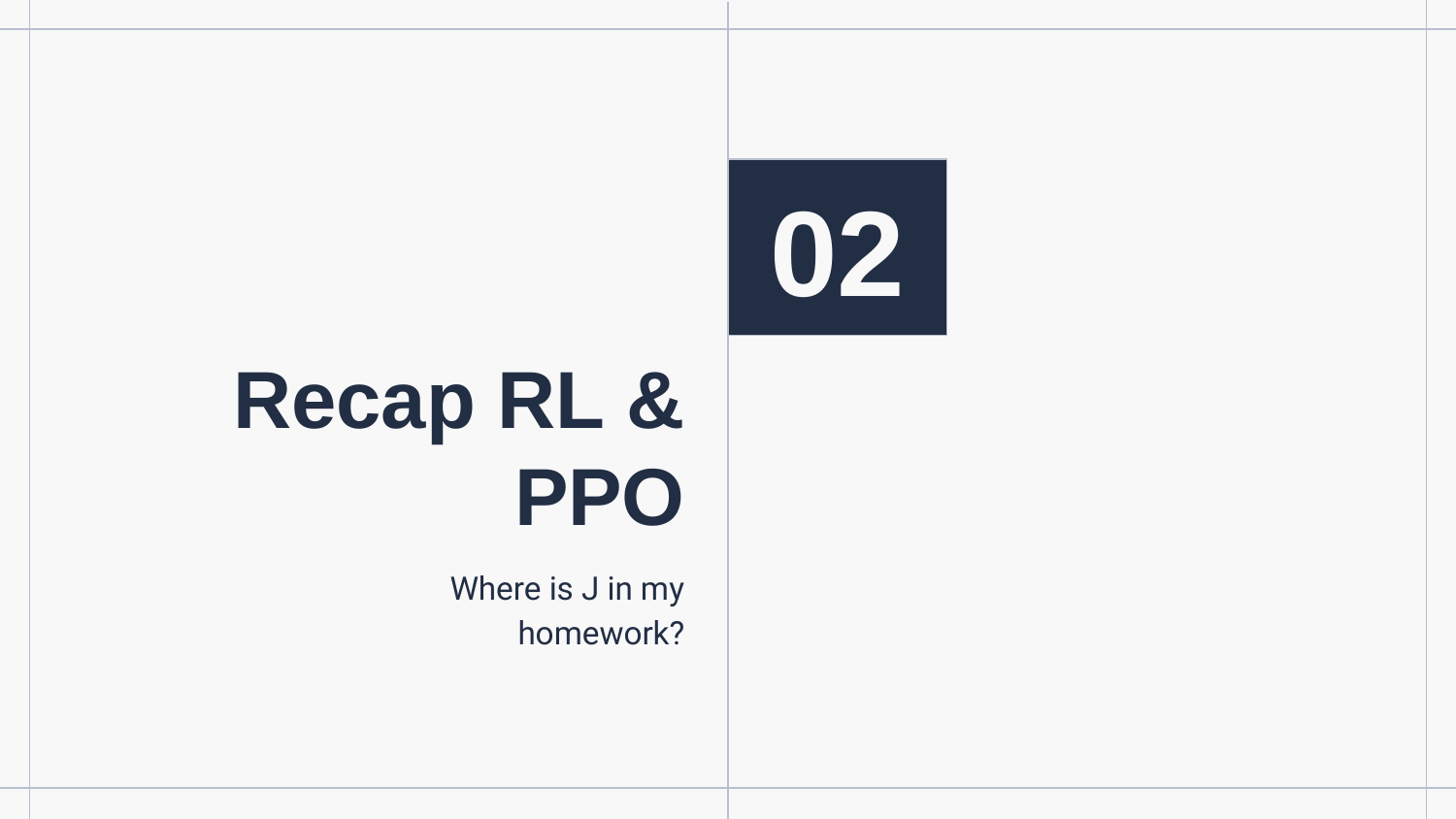

02
# Recap RL & PPO
Where is J in my homework?